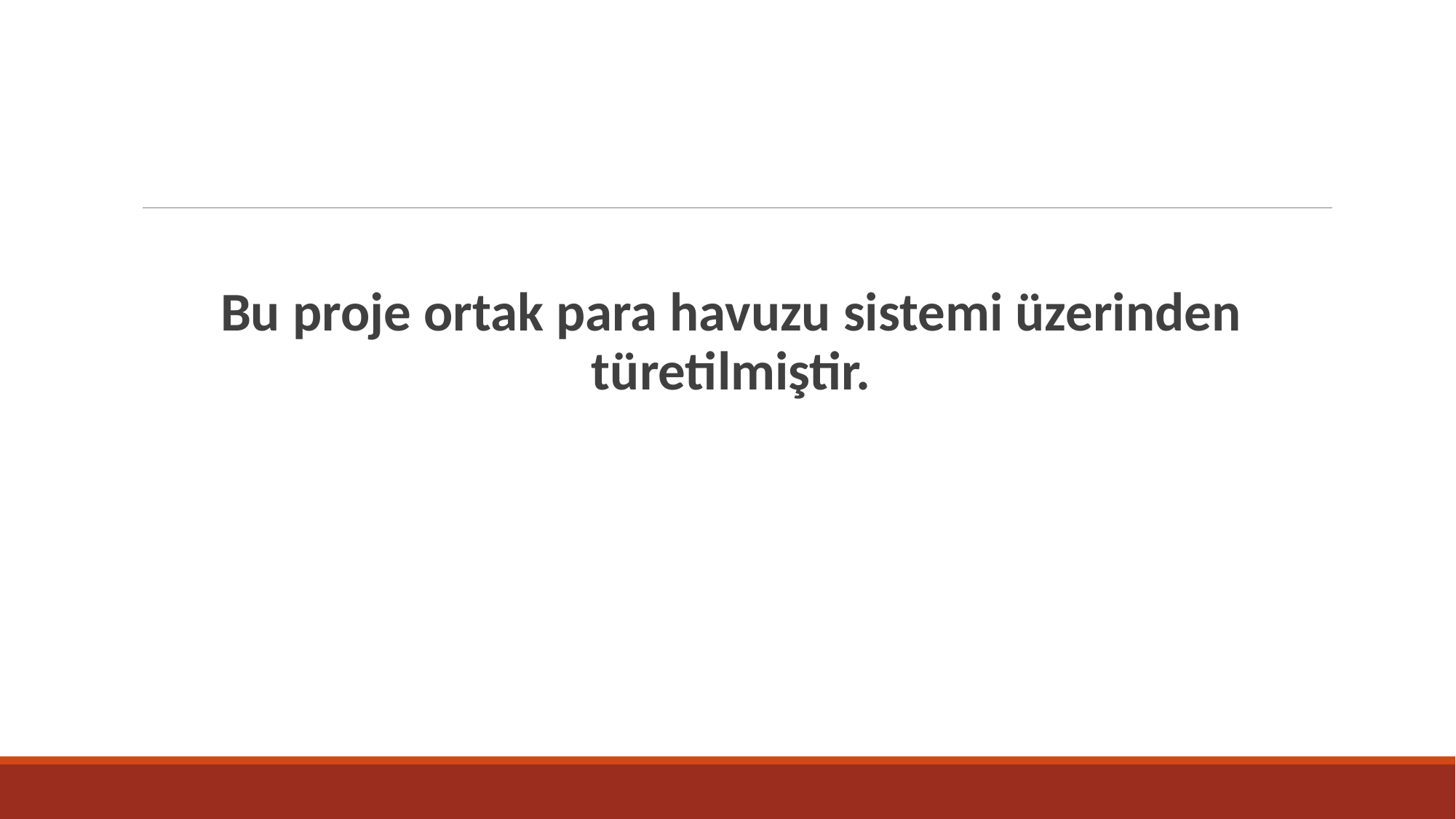

#

Bu proje ortak para havuzu sistemi üzerinden türetilmiştir.